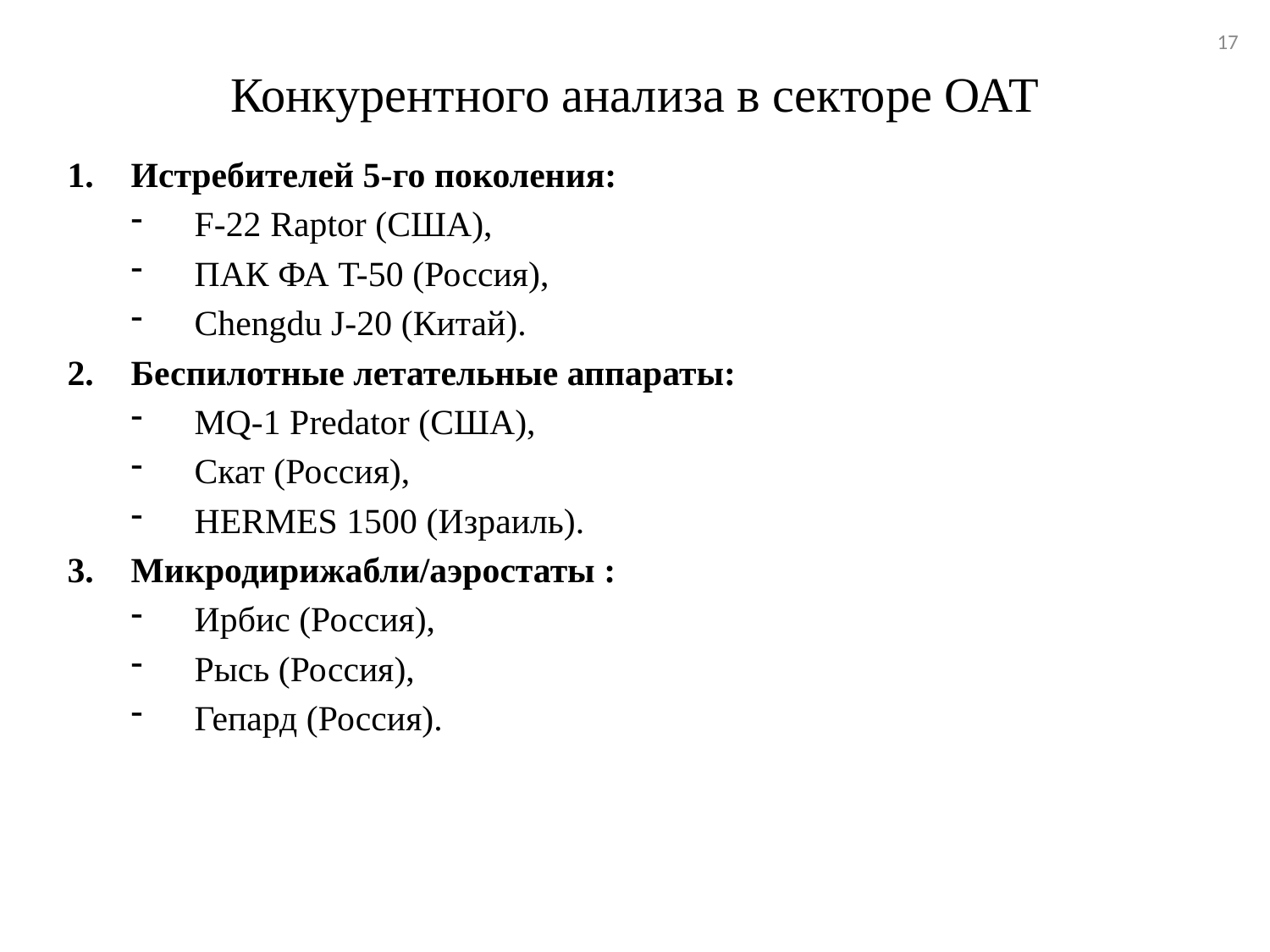

17
# Конкурентного анализа в секторе ОАТ
Истребителей 5-го поколения:
F-22 Raptor (США),
ПАК ФА T-50 (Россия),
Chengdu J-20 (Китай).
Беспилотные летательные аппараты:
MQ-1 Predator (США),
Скат (Россия),
HERMES 1500 (Израиль).
Микродирижабли/аэростаты :
Ирбис (Россия),
Рысь (Россия),
Гепард (Россия).